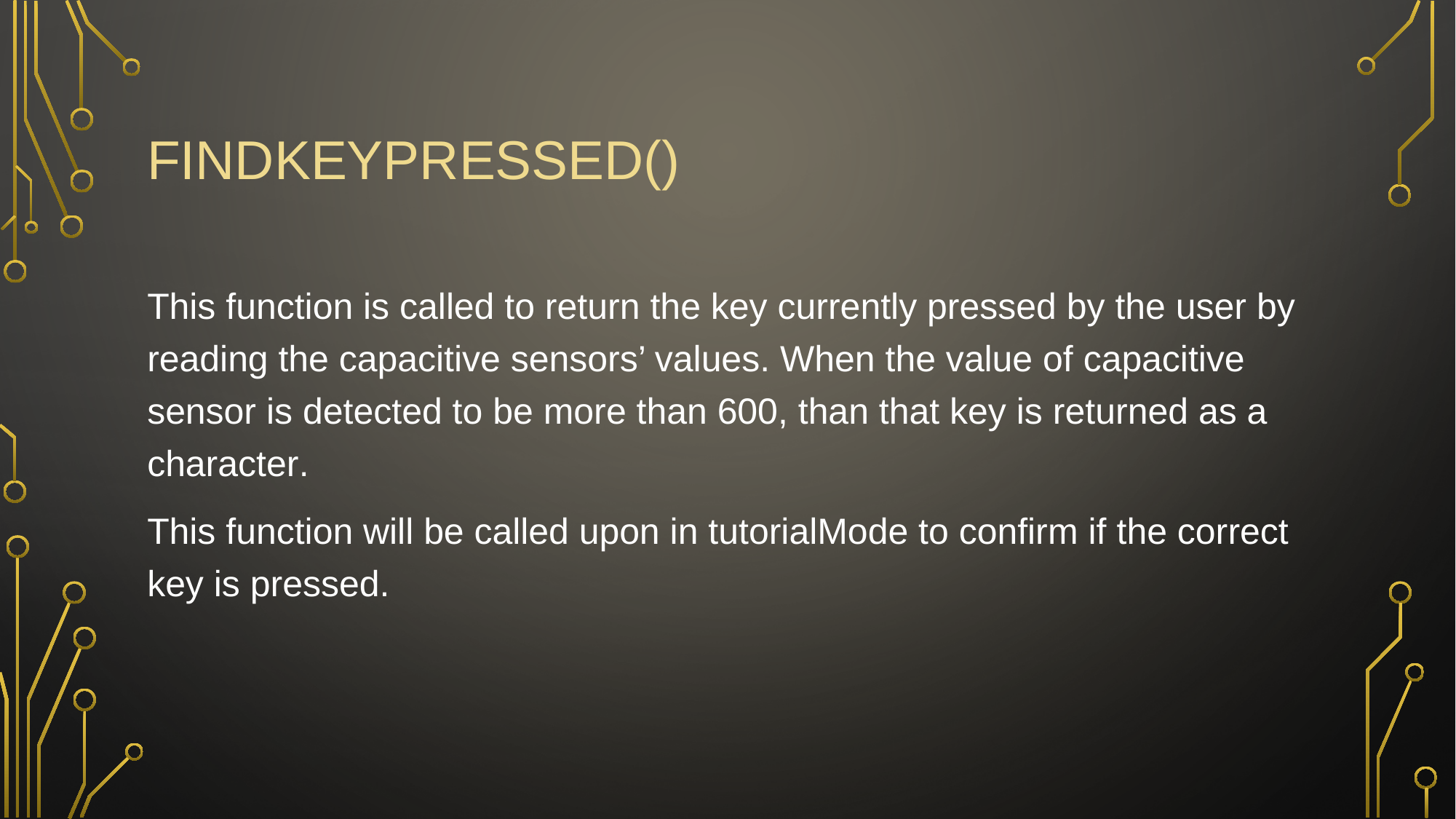

# findKeyPressed()
This function is called to return the key currently pressed by the user by reading the capacitive sensors’ values. When the value of capacitive sensor is detected to be more than 600, than that key is returned as a character.
This function will be called upon in tutorialMode to confirm if the correct key is pressed.